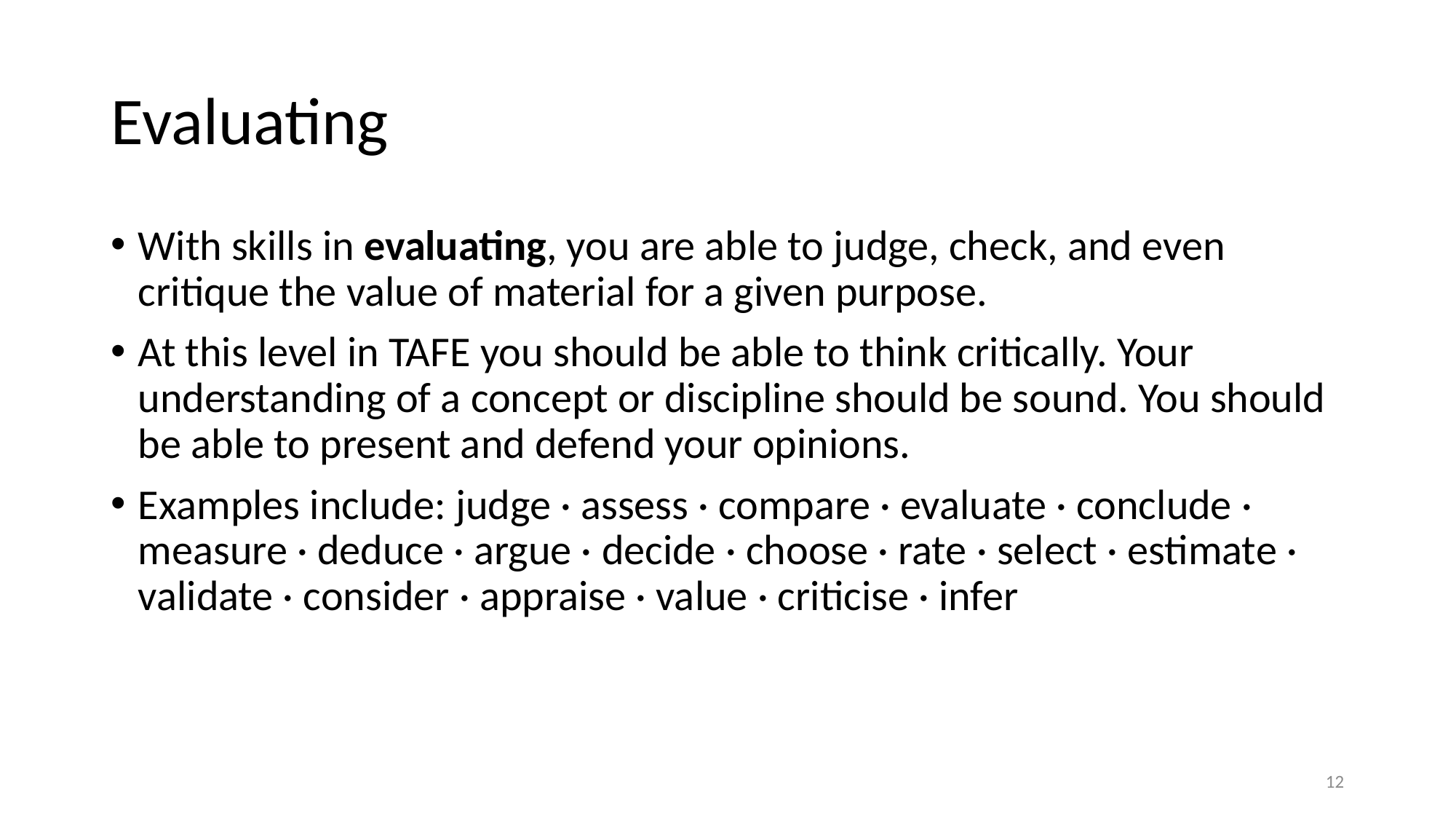

# Evaluating
With skills in evaluating, you are able to judge, check, and even critique the value of material for a given purpose.
At this level in TAFE you should be able to think critically. Your understanding of a concept or discipline should be sound. You should be able to present and defend your opinions.
Examples include: judge · assess · compare · evaluate · conclude · measure · deduce · argue · decide · choose · rate · select · estimate · validate · consider · appraise · value · criticise · infer
12